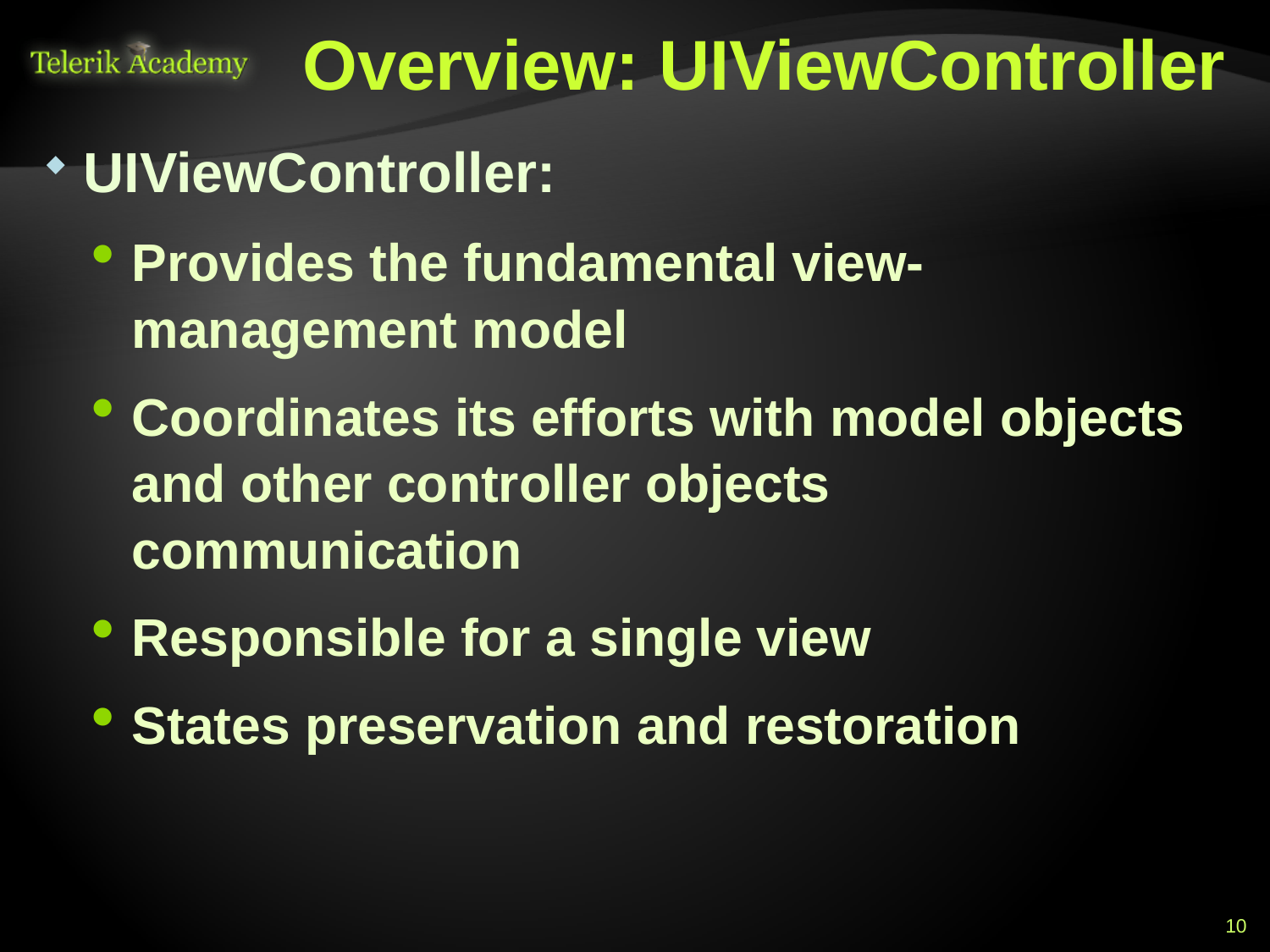

# Overview: UIViewController
UIViewController:
Provides the fundamental view-management model
Coordinates its efforts with model objects and other controller objects communication
Responsible for a single view
States preservation and restoration
10